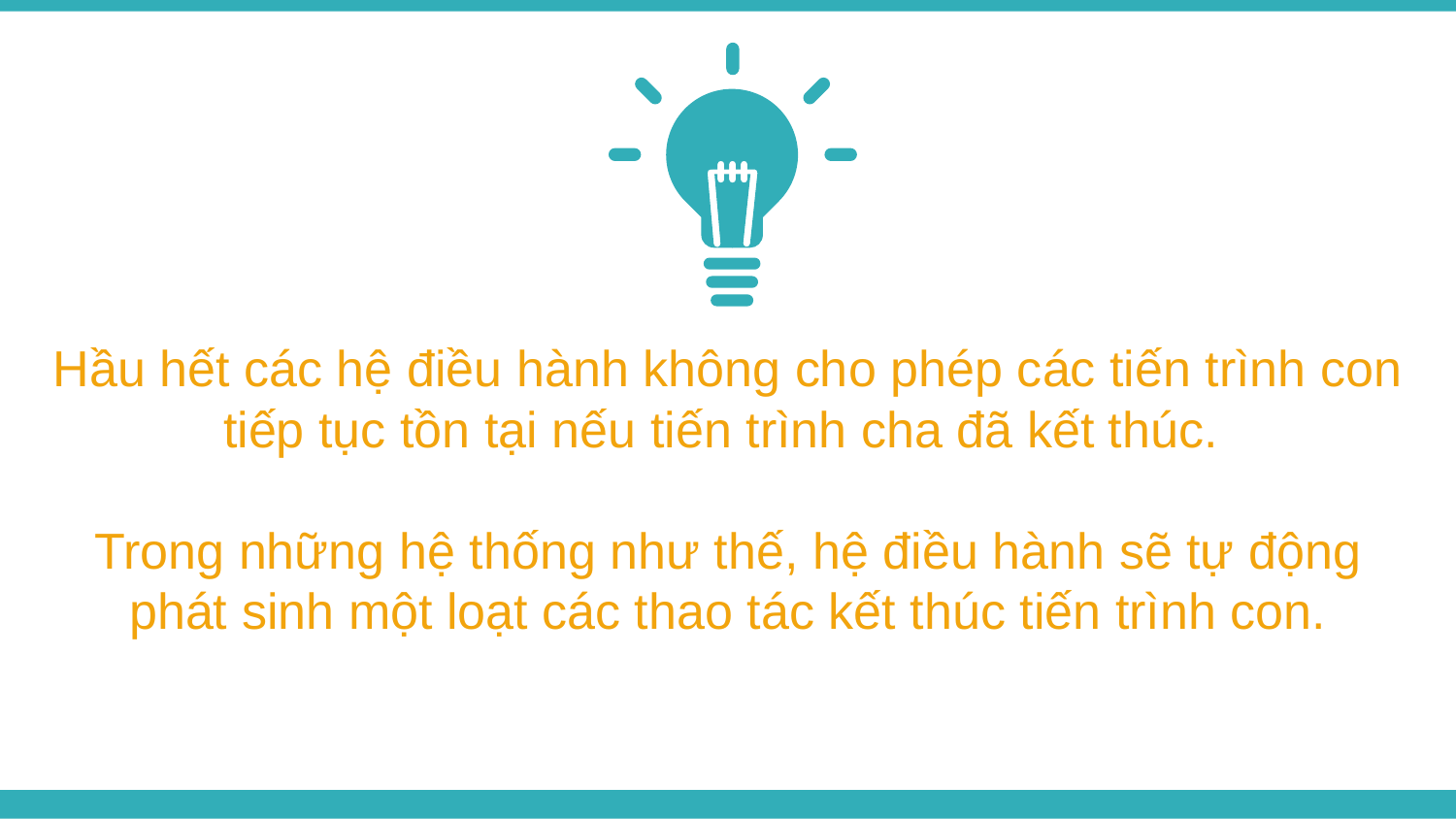

Hầu hết các hệ điều hành không cho phép các tiến trình con
tiếp tục tồn tại nếu tiến trình cha đã kết thúc.

Trong những hệ thống như thế, hệ điều hành sẽ tự động
phát sinh một loạt các thao tác kết thúc tiến trình con.